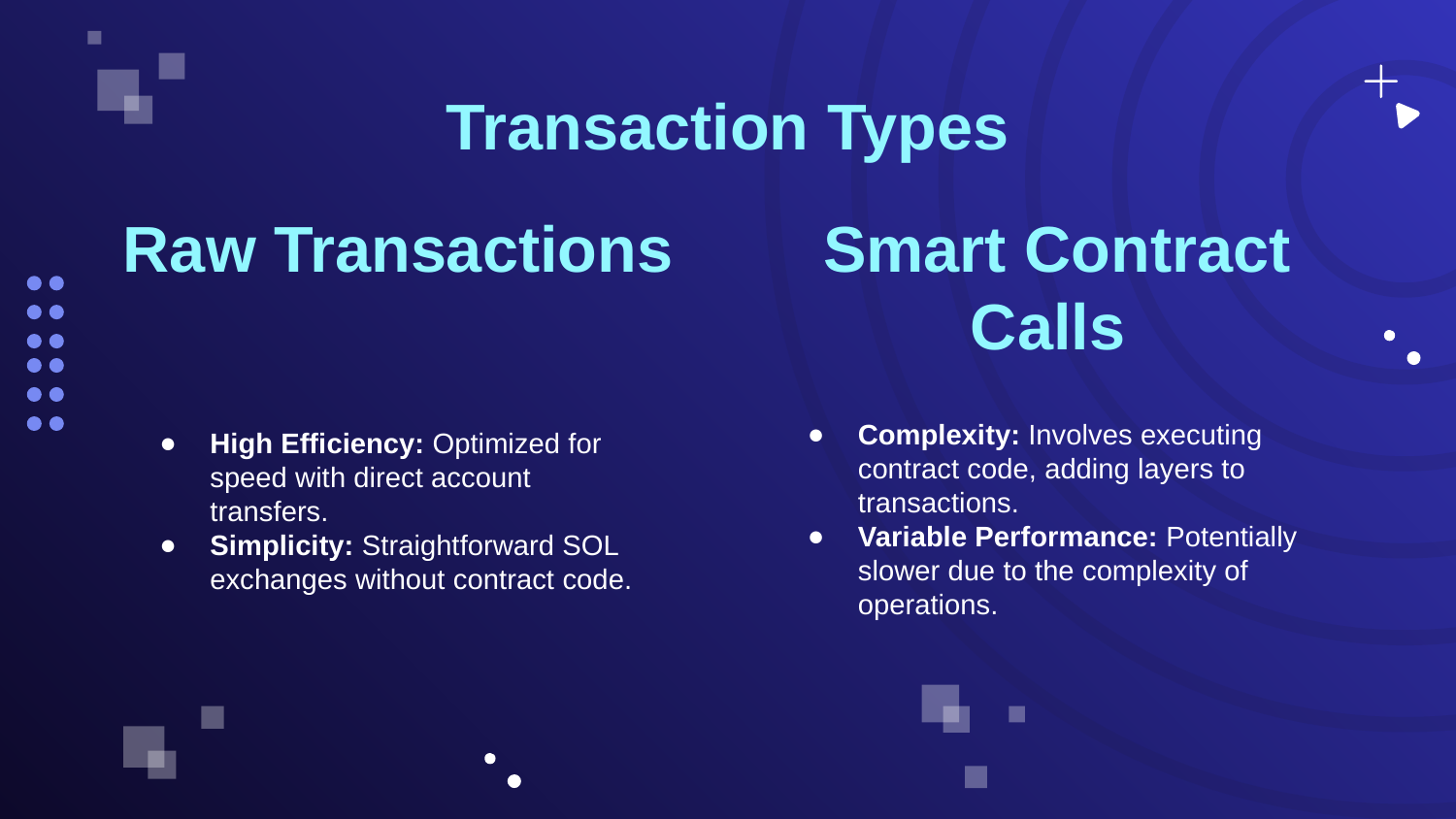

Transaction Types
Raw Transactions
 Smart Contract Calls
Complexity: Involves executing contract code, adding layers to transactions.
Variable Performance: Potentially slower due to the complexity of operations.

High Efficiency: Optimized for speed with direct account transfers.
Simplicity: Straightforward SOL exchanges without contract code.